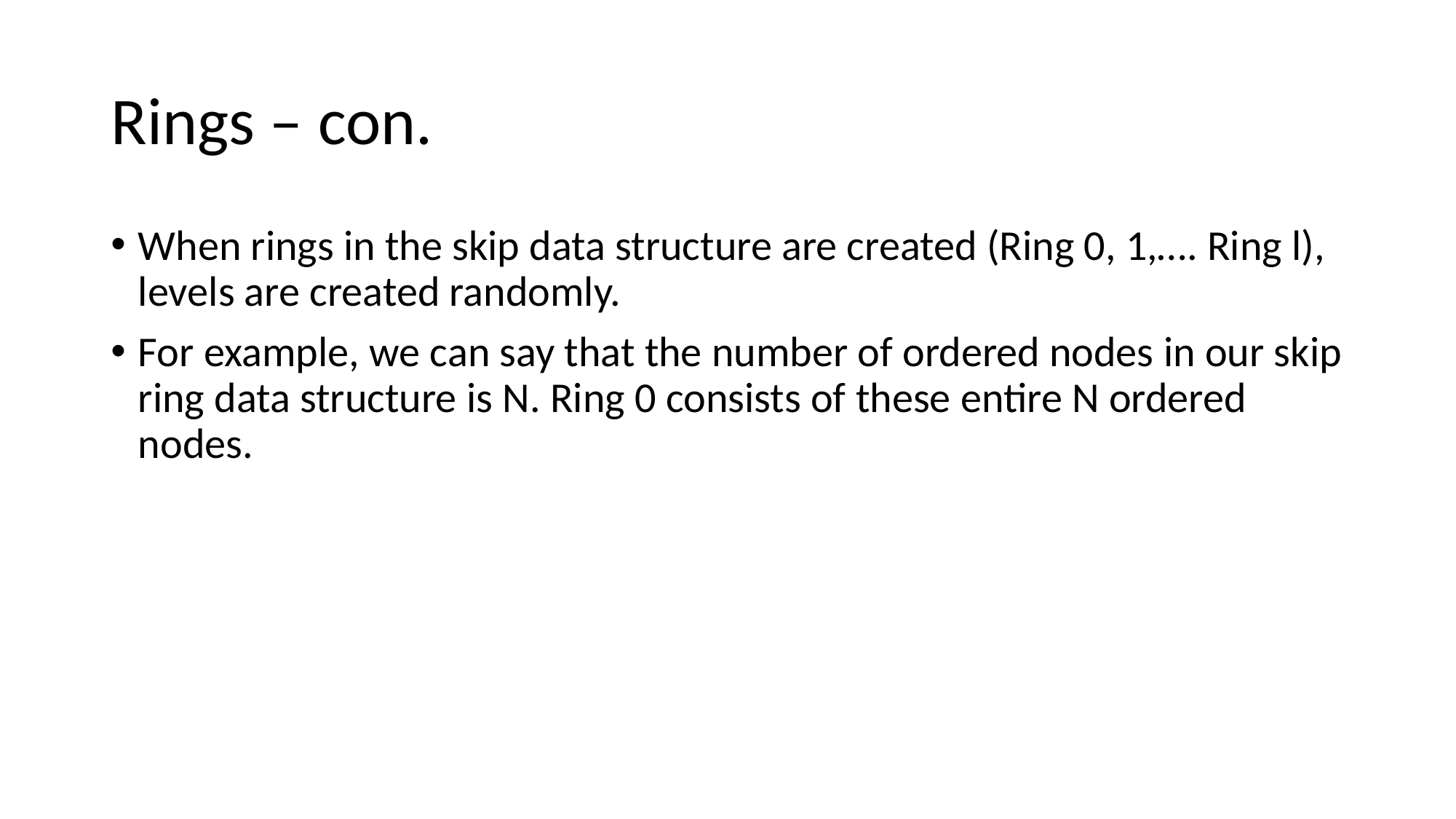

# Rings – con.
When rings in the skip data structure are created (Ring 0, 1,…. Ring l), levels are created randomly.
For example, we can say that the number of ordered nodes in our skip ring data structure is N. Ring 0 consists of these entire N ordered nodes.